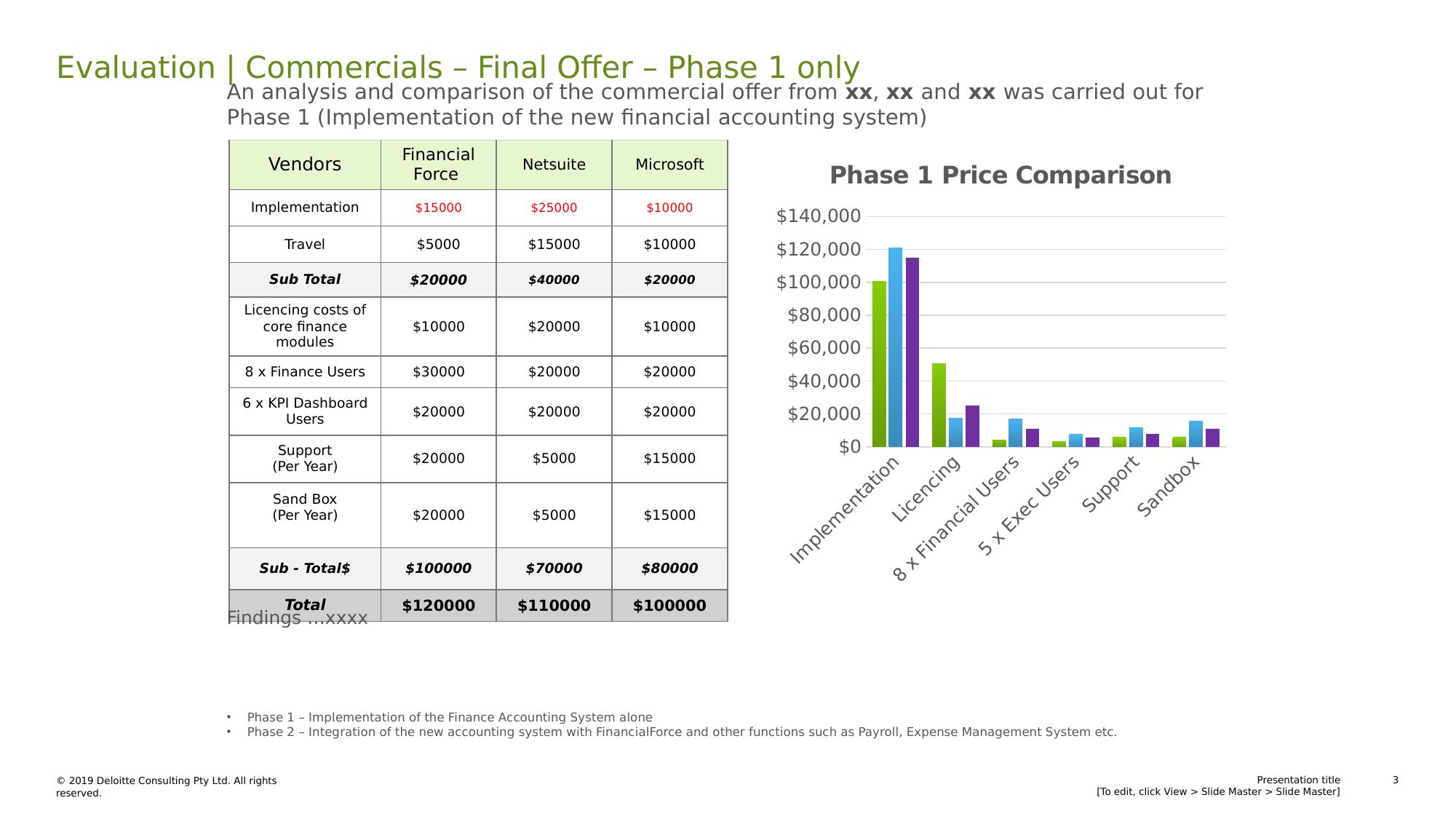

# Evaluation | Commercials – Final Offer – Phase 1 only
An analysis and comparison of the commercial offer from xx, xx and xx was carried out for Phase 1 (Implementation of the new financial accounting system)

| Vendors | Financial Force | Netsuite | Microsoft |
| --- | --- | --- | --- |
| Implementation | $15000 | $25000 | $10000 |
| Travel | $5000 | $15000 | $10000 |
| Sub Total | $20000 | $40000 | $20000 |
| Licencing costs of core finance modules | $10000 | $20000 | $10000 |
| 8 x Finance Users | $30000 | $20000 | $20000 |
| 6 x KPI Dashboard Users | $20000 | $20000 | $20000 |
| Support (Per Year) | $20000 | $5000 | $15000 |
| Sand Box (Per Year) | $20000 | $5000 | $15000 |
| Sub - Total$ | $100000 | $70000 | $80000 |
| Total | $120000 | $110000 | $100000 |

### Chart: Phase 1 Price Comparison

| Category | Column1 | Column2 | Column3 |
|---|---|---|---|
| Implementation | 100705.0 | 120997.5 | 115000.0 |
| Licencing | 50525.64 | 17280.0 | 25000.0 |
| 8 x Financial Users | 4276.56 | 17088.0 | 10890.0 |
| 5 x Exec Users | 3207.42 | 7776.0 | 5500.0 |
| Support | 5801.0 | 11544.24 | 8070.0 |
| Sandbox | 5801.0 | 15577.2 | 10999.0 |
Findings …xxxx

Phase 1 – Implementation of the Finance Accounting System alone
Phase 2 – Integration of the new accounting system with FinancialForce and other functions such as Payroll, Expense Management System etc.